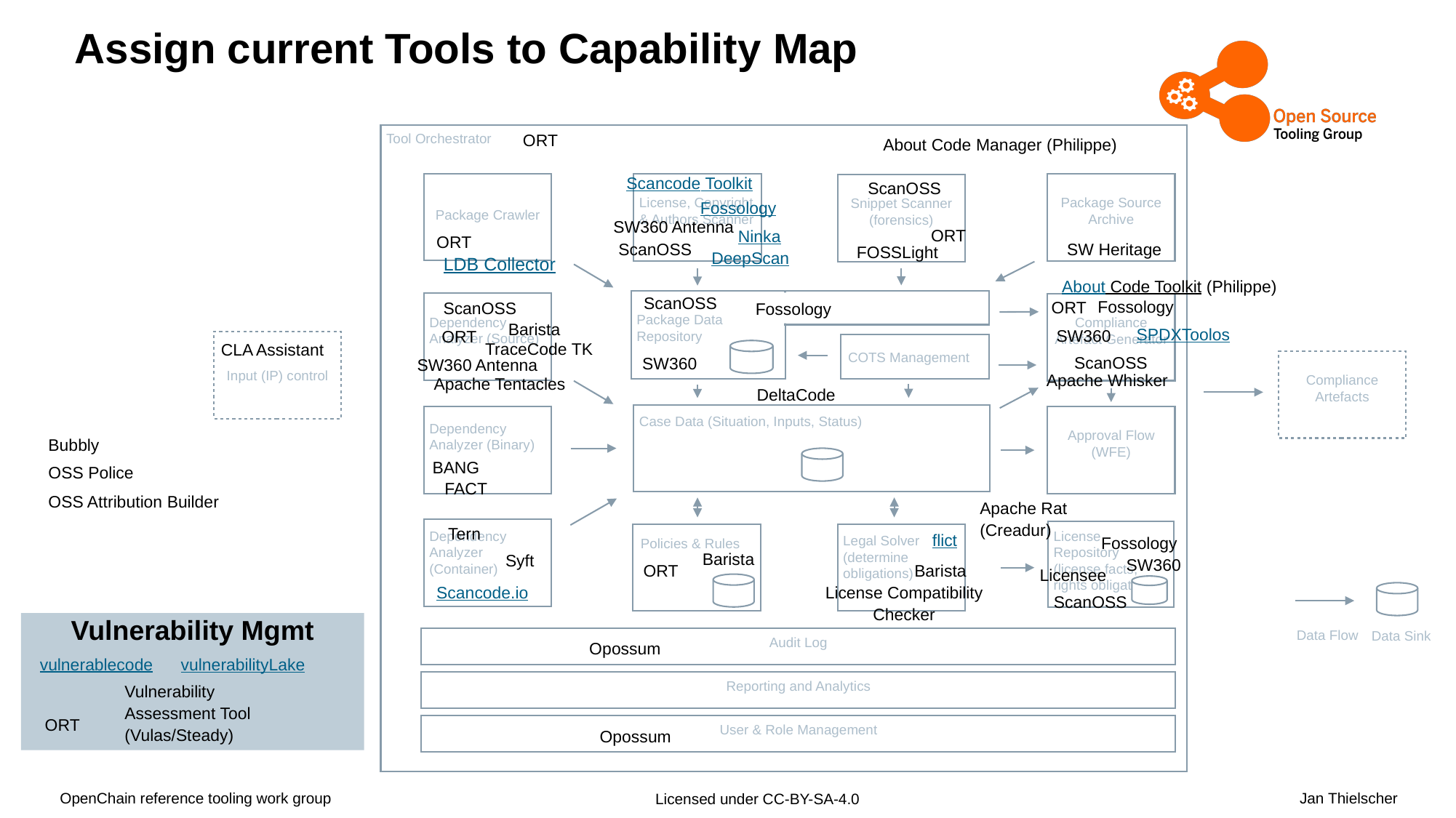

# Assign current Tools to Capability Map
Tool Orchestrator

Package Crawler

License, Copyright & Authors Scanner

Package Source Archive

Snippet Scanner
(forensics)

Package Data Repository

Dependency Analyzer (Source)

Compliance Artefact Generator

COTS Management

Compliance Artefacts

Case Data (Situation, Inputs, Status)

Dependency Analyzer (Binary)

Approval Flow (WFE)

Dependency Analyzer (Container)

License Repository (license facts, rights obligations)

Policies & Rules

Legal Solver (determine obligations)

Data Flow
Data Sink

Audit Log

Reporting and Analytics

User & Role Management
ORT

About Code Manager (Philippe)
Scancode Toolkit

ScanOSS

Fossology
SW360 Antenna
ORT

Ninka

ORT

ScanOSS

SW Heritage

FOSSLight
DeepScan
LDB Collector
About Code Toolkit (Philippe)
ScanOSS

Fossology
ORT

ScanOSS

Fossology
Barista
SPDXToolos

SW360
ORT

Input (IP) control
TraceCode TK

CLA Assistant
ScanOSS

SW360
SW360 Antenna
Apache Whisker
Apache Tentacles
DeltaCode
Bubbly
BANG
OSS Police

FACT
OSS Attribution Builder
Apache Rat
(Creadur)
Tern

flict

Fossology
Barista
Syft

SW360
Barista
ORT

Licensee

Scancode.io

License Compatibility
Checker

ScanOSS

Vulnerability Mgmt

Opossum

vulnerablecode
vulnerabilityLake
Vulnerability
Assessment Tool
(Vulas/Steady)

ORT

Opossum